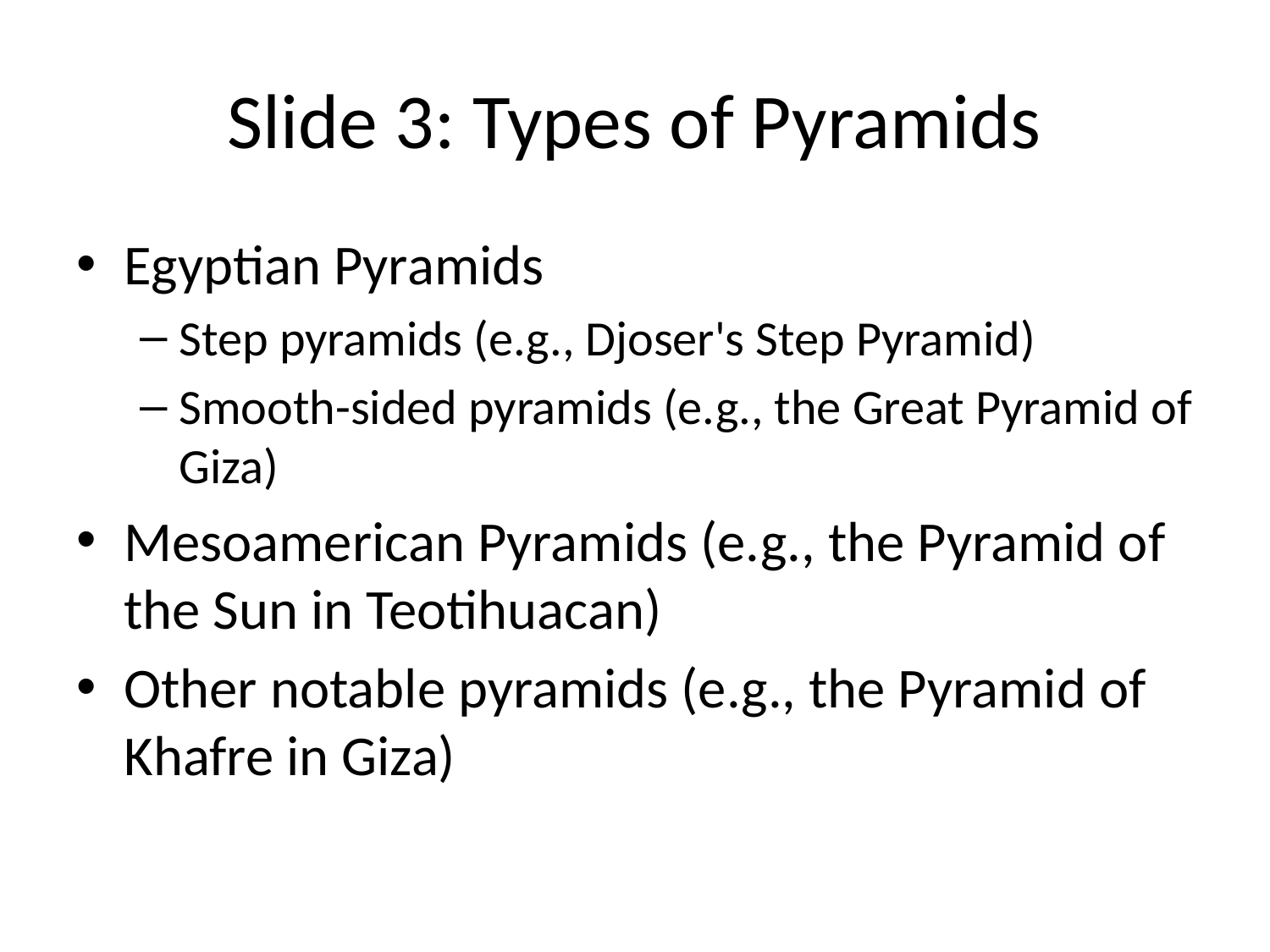

# Slide 3: Types of Pyramids
Egyptian Pyramids
Step pyramids (e.g., Djoser's Step Pyramid)
Smooth-sided pyramids (e.g., the Great Pyramid of Giza)
Mesoamerican Pyramids (e.g., the Pyramid of the Sun in Teotihuacan)
Other notable pyramids (e.g., the Pyramid of Khafre in Giza)